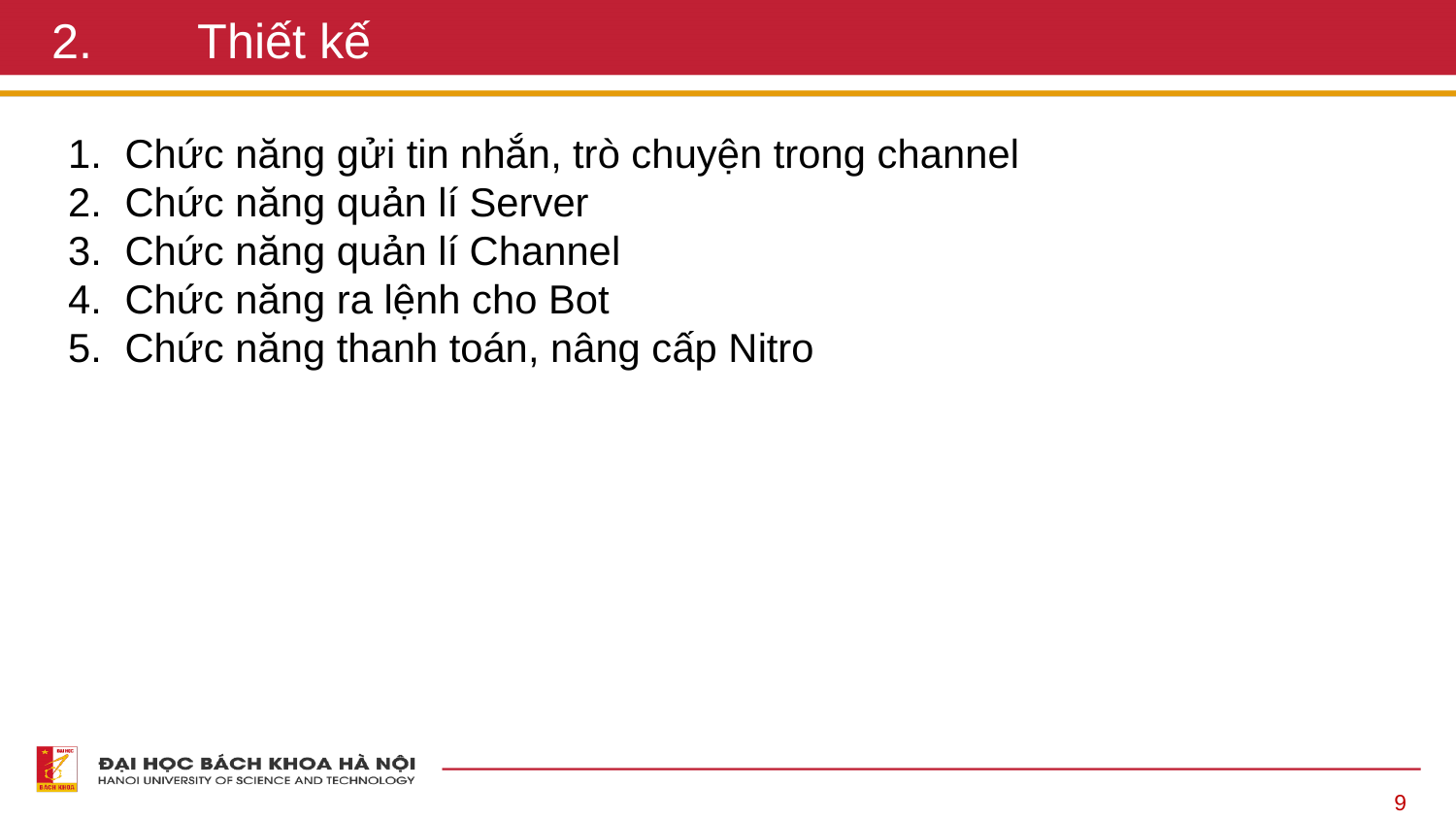

# 2.	Thiết kế
Chức năng gửi tin nhắn, trò chuyện trong channel
Chức năng quản lí Server
Chức năng quản lí Channel
Chức năng ra lệnh cho Bot
Chức năng thanh toán, nâng cấp Nitro

9